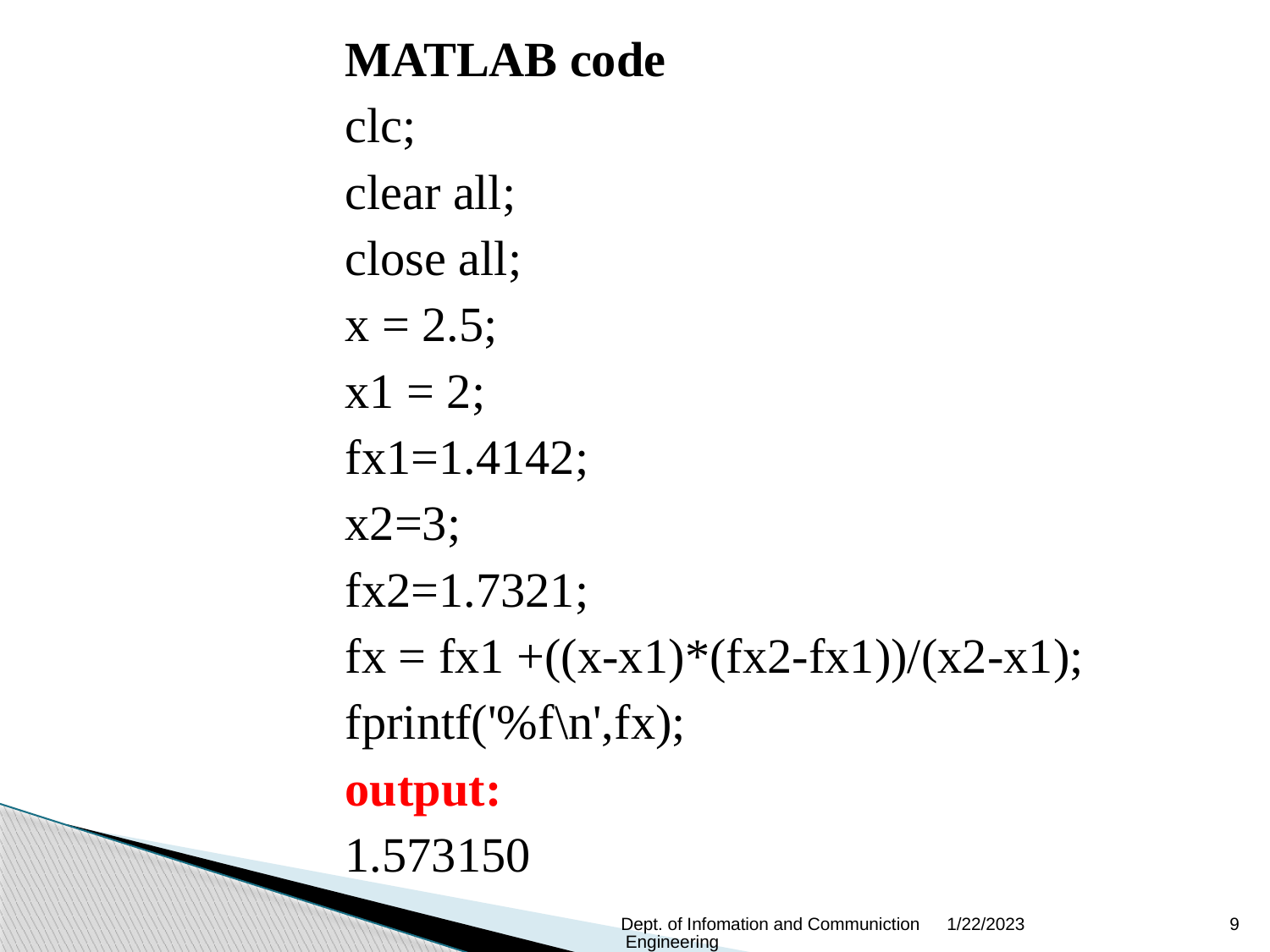

MATLAB code
clc;
clear all;
close all;
x = 2.5;
x1 = 2;
fx1=1.4142;
x2=3;
fx2=1.7321;
fx = fx1 +((x-x1)*(fx2-fx1))/(x2-x1);
fprintf('%f\n',fx);
output:
1.573150
Dept. of Infomation and Communiction Engineering
1/22/2023
9